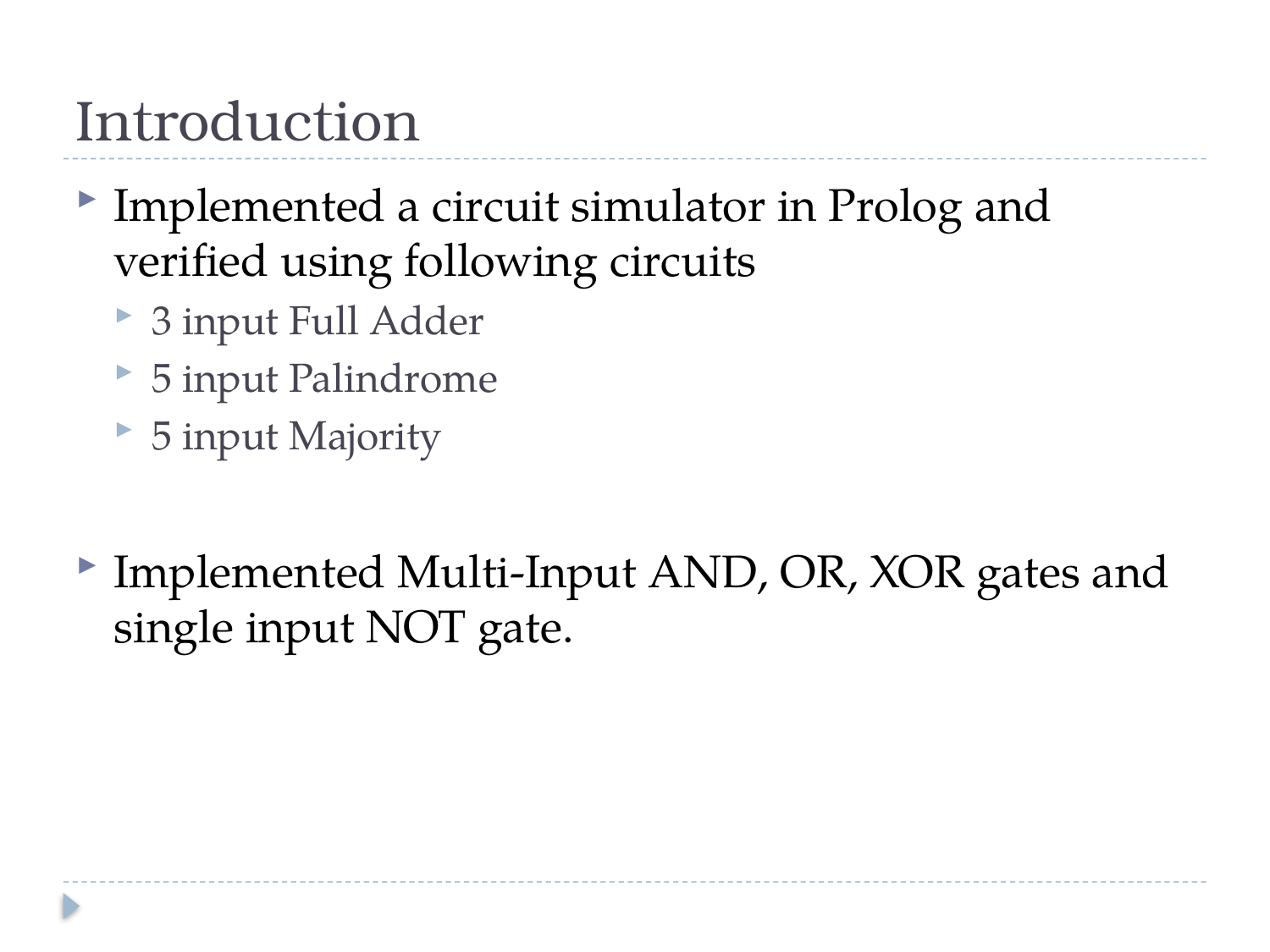

# Introduction
Implemented a circuit simulator in Prolog and verified using following circuits
3 input Full Adder
5 input Palindrome
5 input Majority

Implemented Multi-Input AND, OR, XOR gates and single input NOT gate.